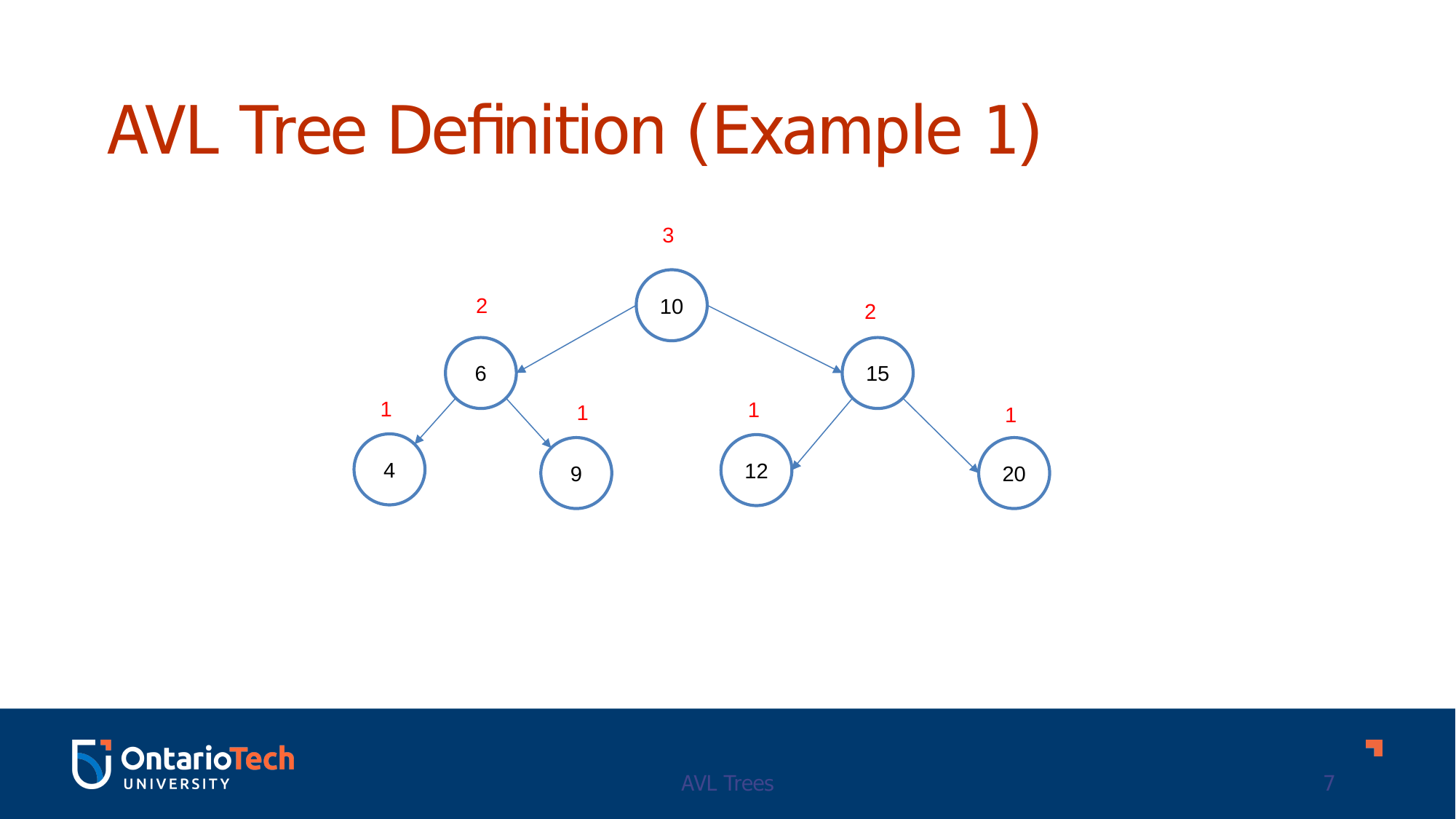

AVL Tree Definition (Example 1)
3
10
2
2
6
15
1
1
1
1
4
12
9
20
AVL Trees
7